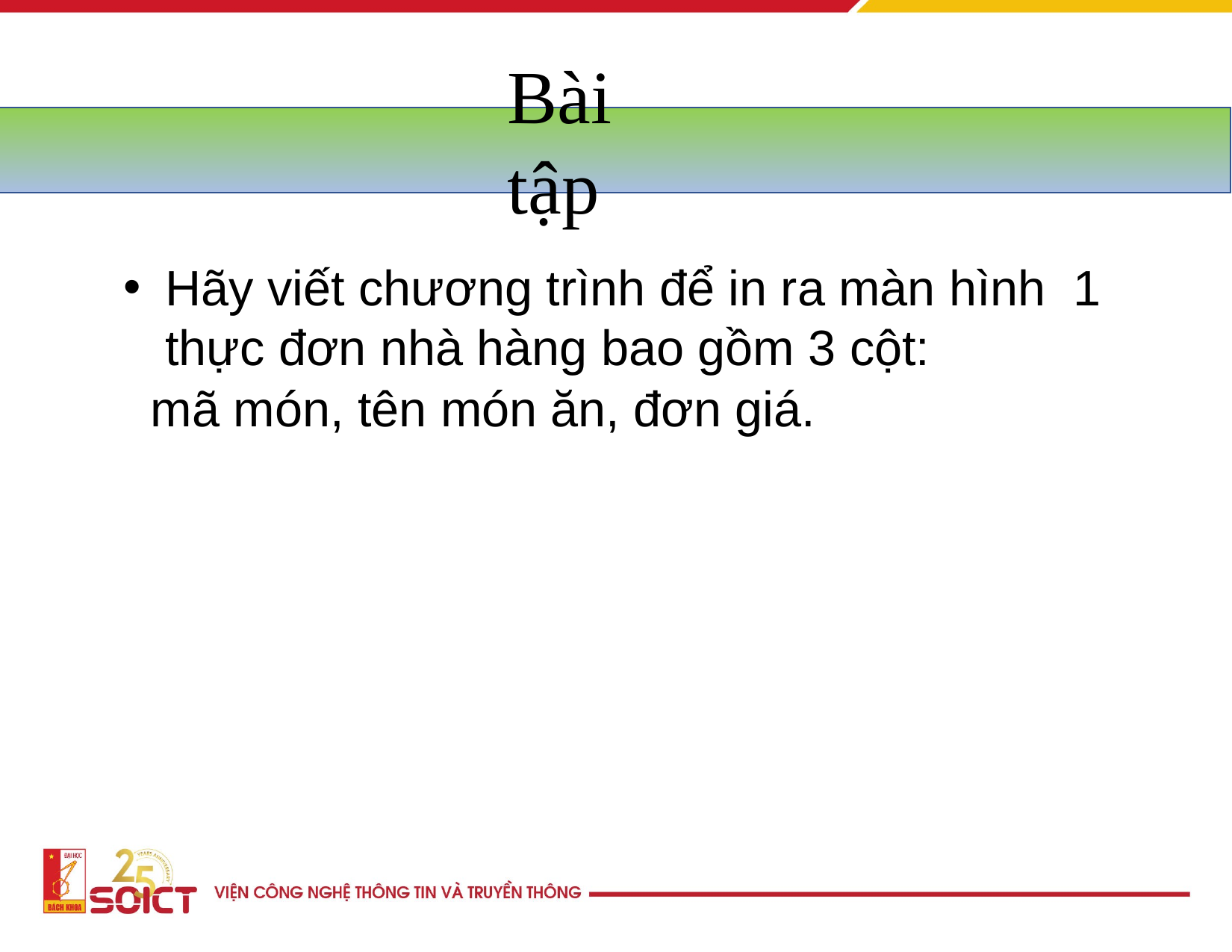

# Bài tập

Hãy viết chương trình để in ra màn hình  1 thực đơn nhà hàng bao gồm 3 cột:
  mã món, tên món ăn, đơn giá.